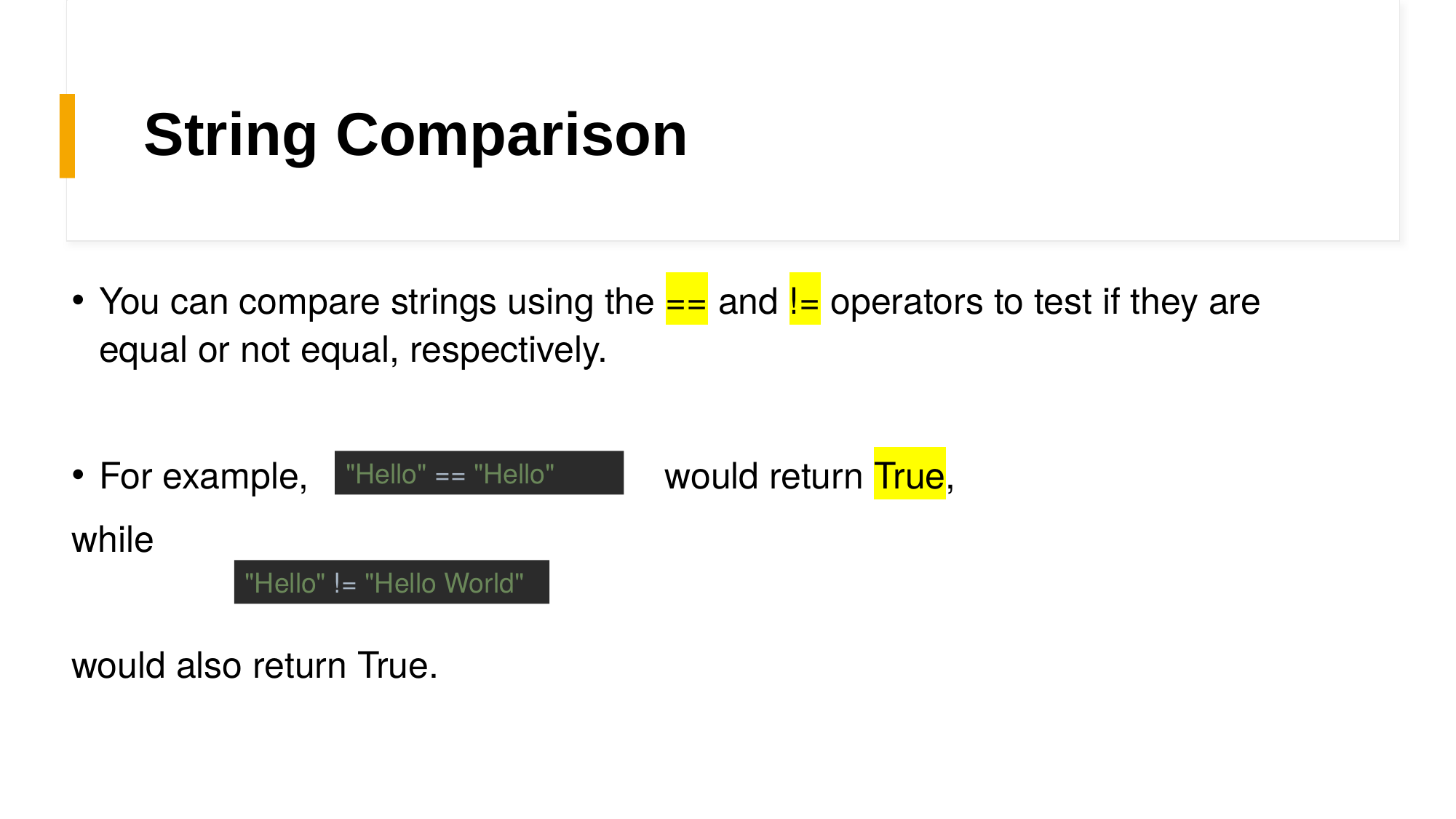

# String Comparison
You can compare strings using the == and != operators to test if they are equal or not equal, respectively.

For example, 			  would return True,
while

would also return True.
"Hello" == "Hello"
"Hello" != "Hello World"